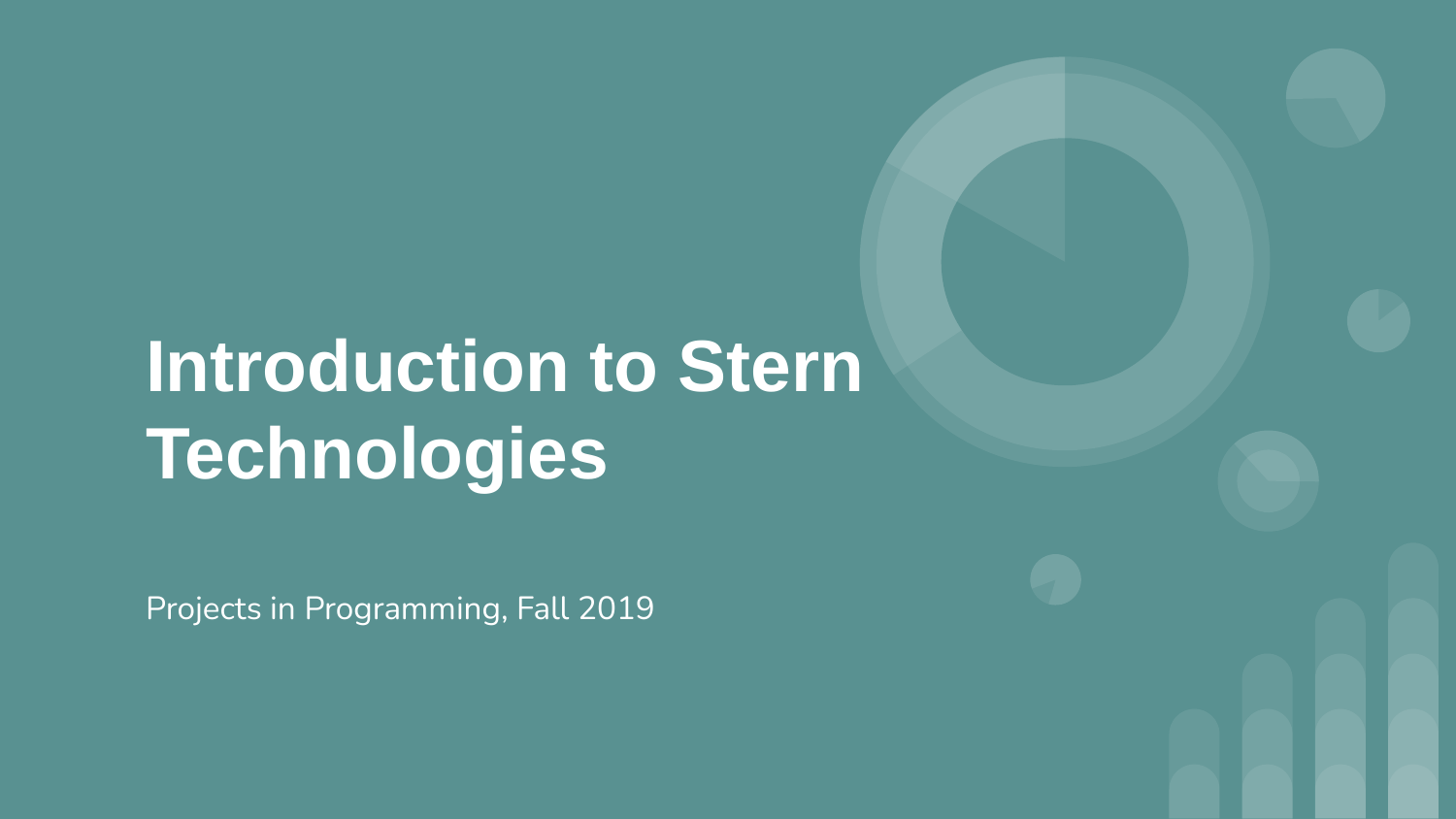

# Introduction to Stern Technologies
Projects in Programming, Fall 2019